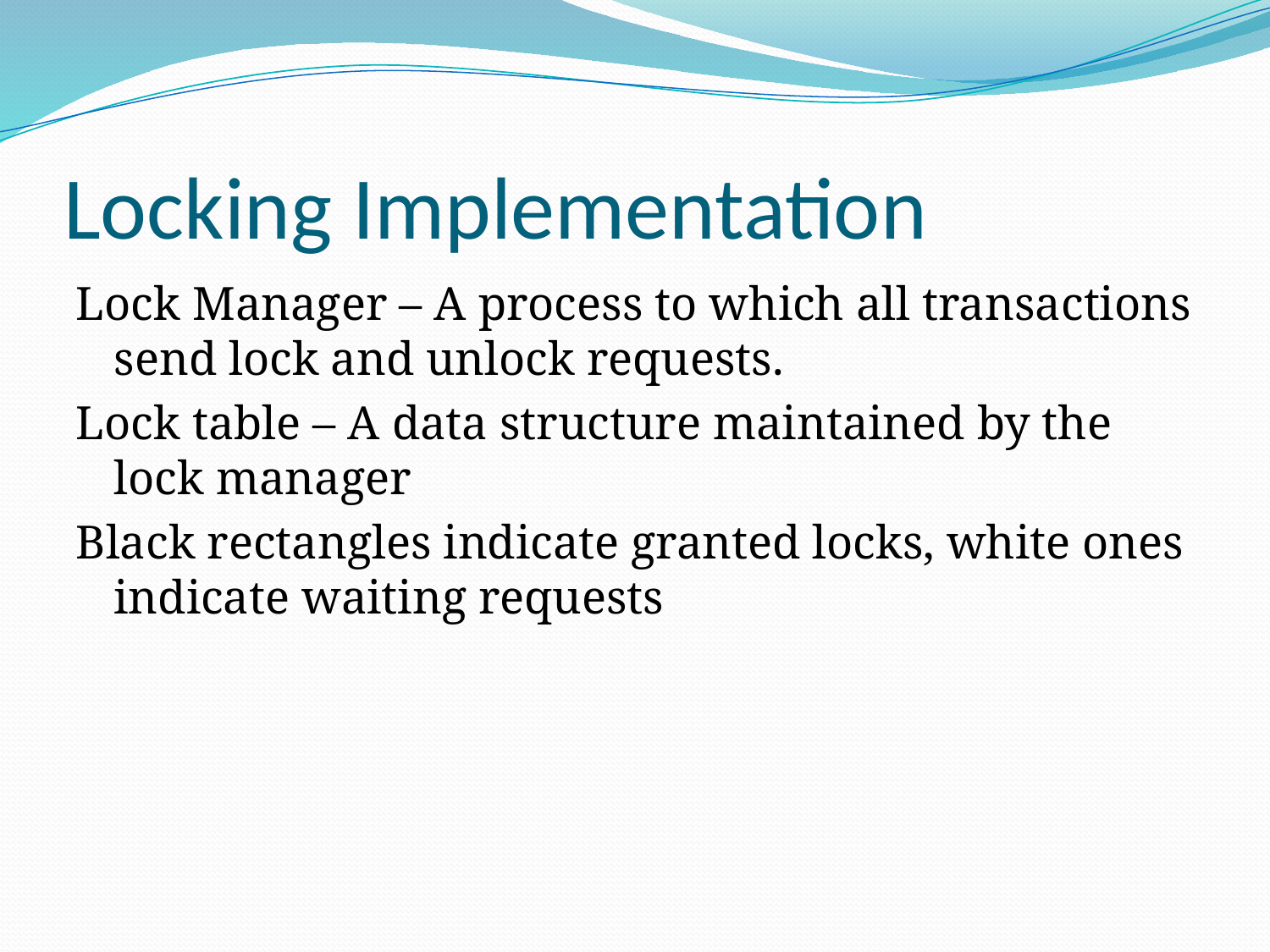

# Locking Implementation
Lock Manager – A process to which all transactions send lock and unlock requests.
Lock table – A data structure maintained by the lock manager
Black rectangles indicate granted locks, white ones indicate waiting requests